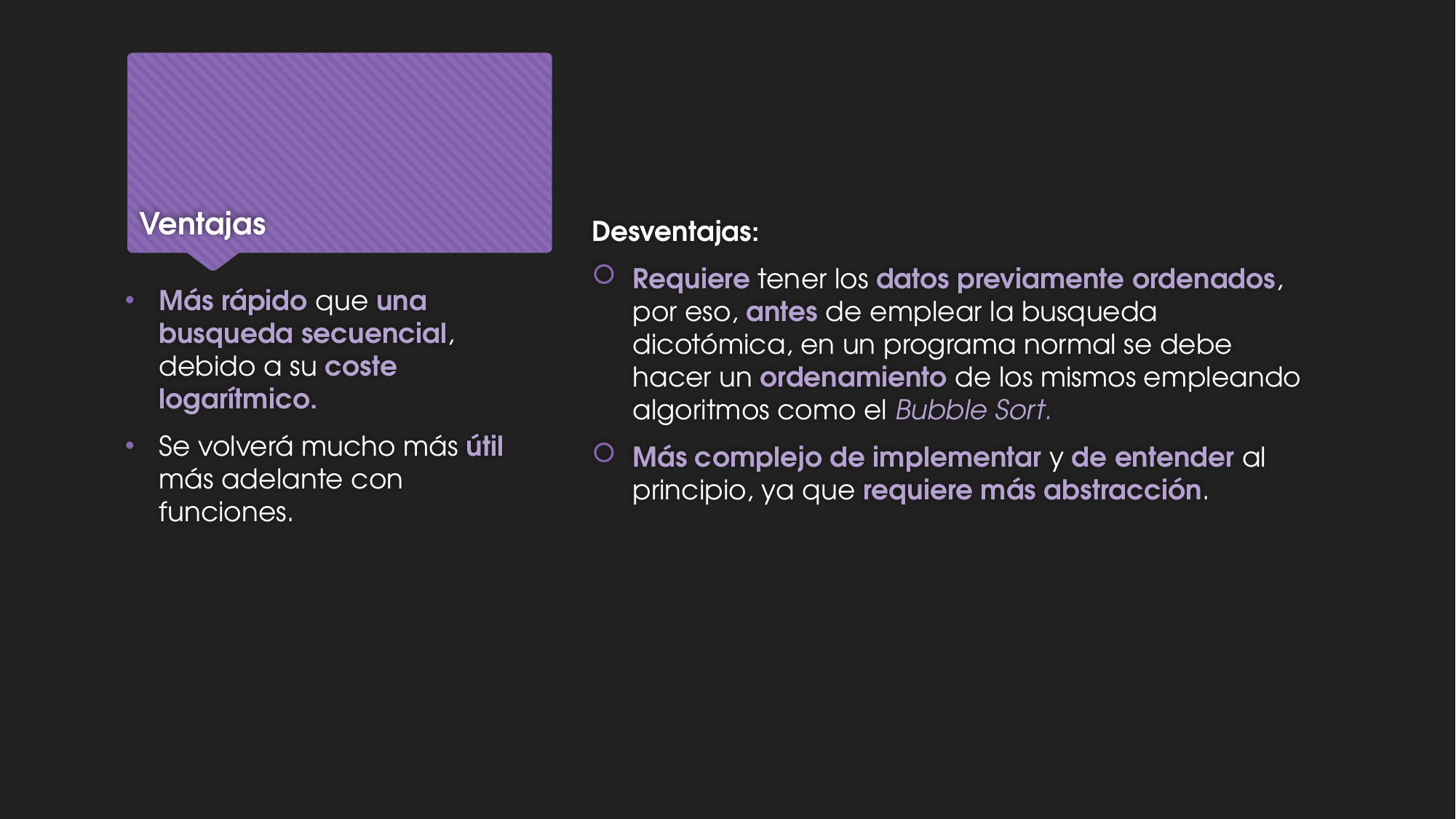

Desventajas:
Requiere tener los datos previamente ordenados, por eso, antes de emplear la busqueda dicotómica, en un programa normal se debe hacer un ordenamiento de los mismos empleando algoritmos como el Bubble Sort.
Más complejo de implementar y de entender al principio, ya que requiere más abstracción.
# Ventajas
Más rápido que una busqueda secuencial, debido a su coste logarítmico.
Se volverá mucho más útil más adelante con funciones.